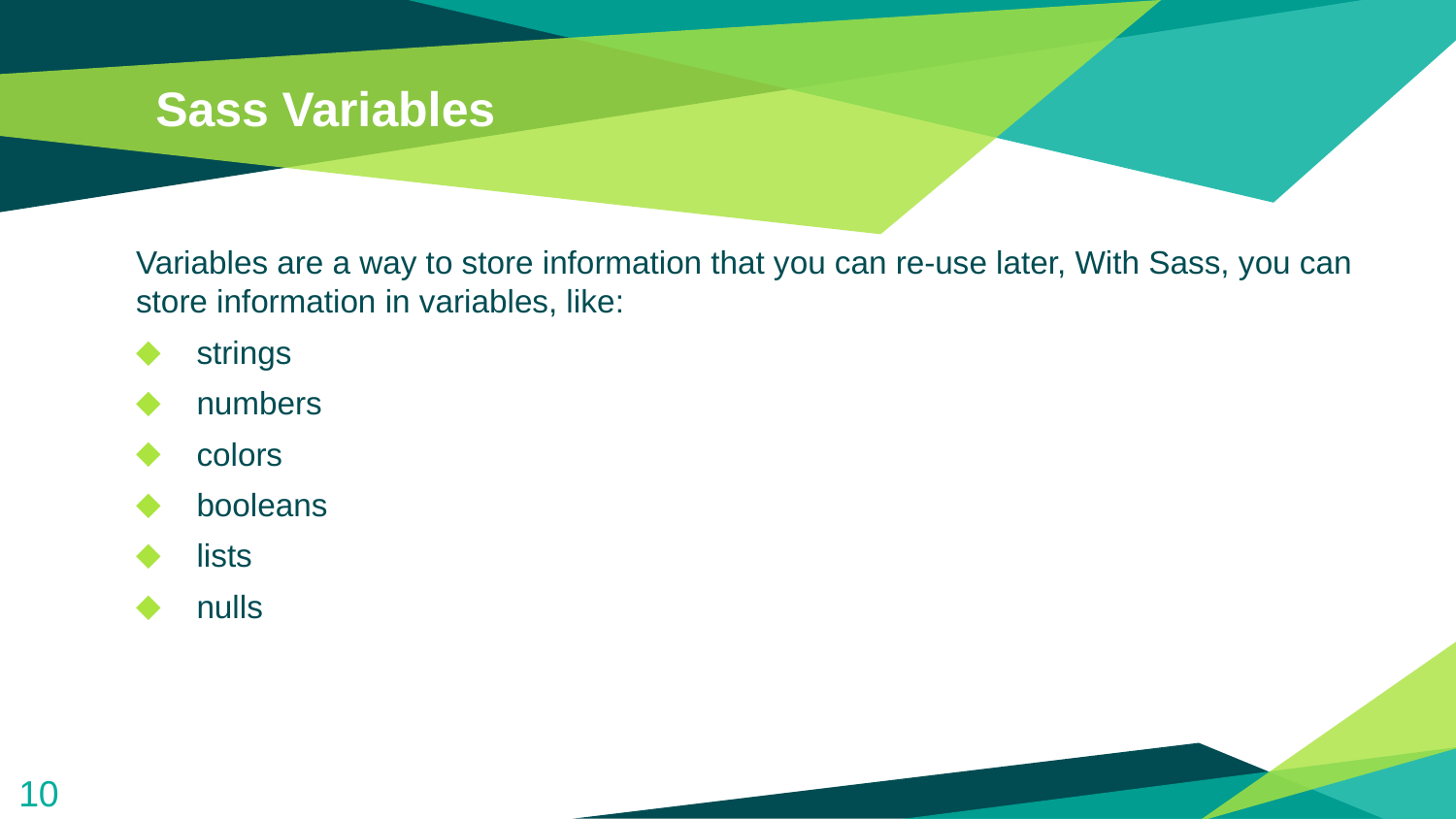

# Sass Variables
Variables are a way to store information that you can re-use later, With Sass, you can store information in variables, like:
strings
numbers
colors
booleans
lists
nulls
10